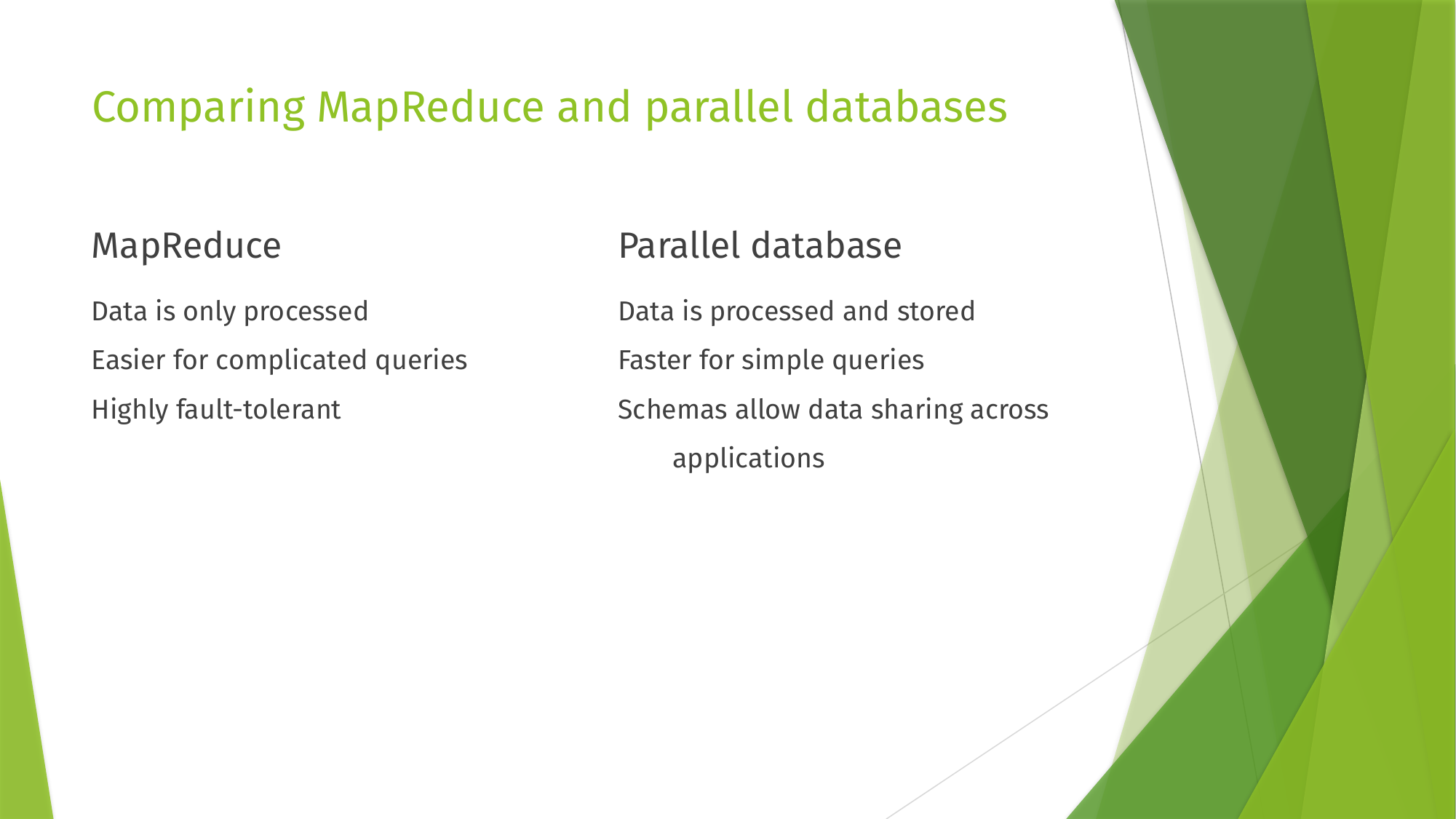

# Comparing MapReduce and parallel databases
MapReduce
Parallel database
Data is only processed
Easier for complicated queries
Highly fault-tolerant
Data is processed and stored
Faster for simple queries
Schemas allow data sharing across applications